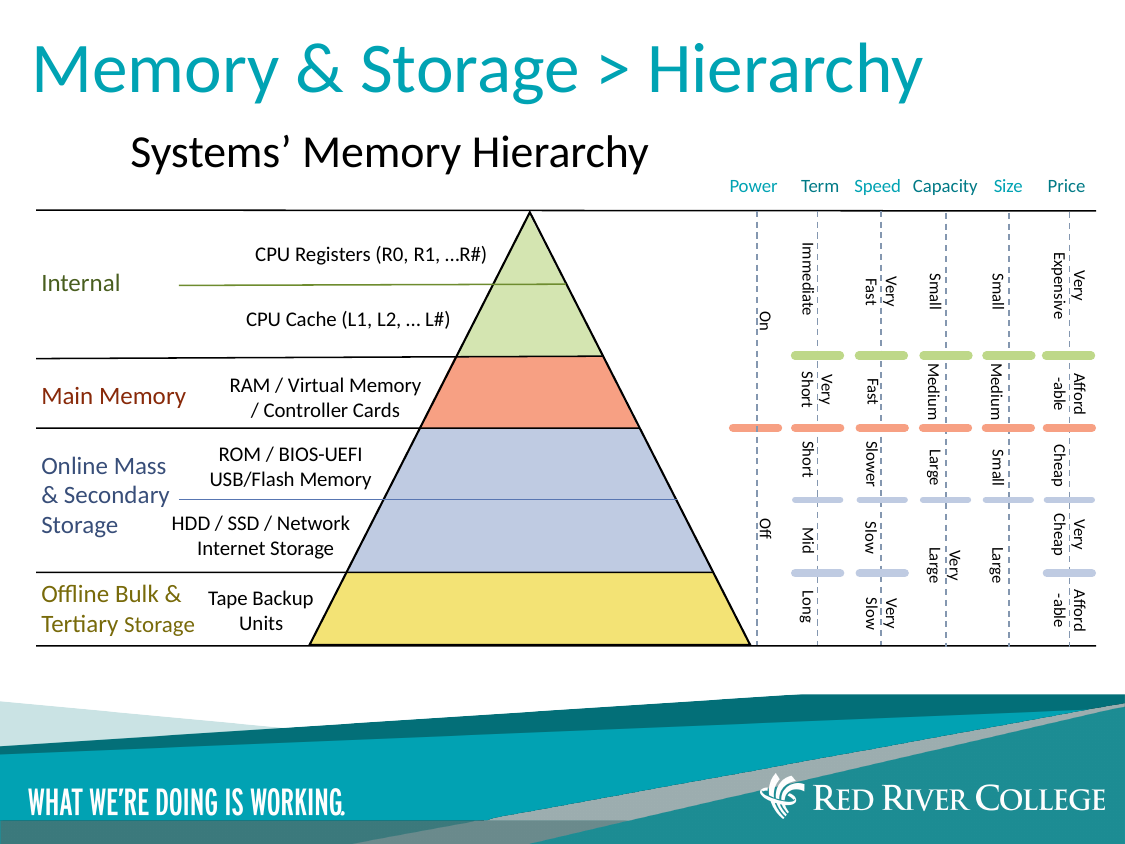

# Memory & Storage > Hierarchy
      Systems’ Memory Hierarchy
Power
On
Off
Term

Immediate
Very
Short

Short

Mid

Long
Speed
Very
Fast

Fast

Slower

Slow
Very
Slow
Capacity
Small

Medium

Large

Very
Large
Size
Small

Medium

Small

Large
Price
Very
Expensive
Afford
-able
Cheap
Very
Cheap
Afford
-able

CPU Registers (R0, R1, …R#)
Internal
CPU Cache (L1, L2, … L#)

Main Memory
RAM / Virtual Memory
/ Controller Cards

Online Mass
& Secondary
Storage
ROM / BIOS-UEFI
USB/Flash Memory

HDD / SSD / Network
Internet Storage

Offline Bulk &
Tertiary Storage
Tape Backup
Units

Tape Backup